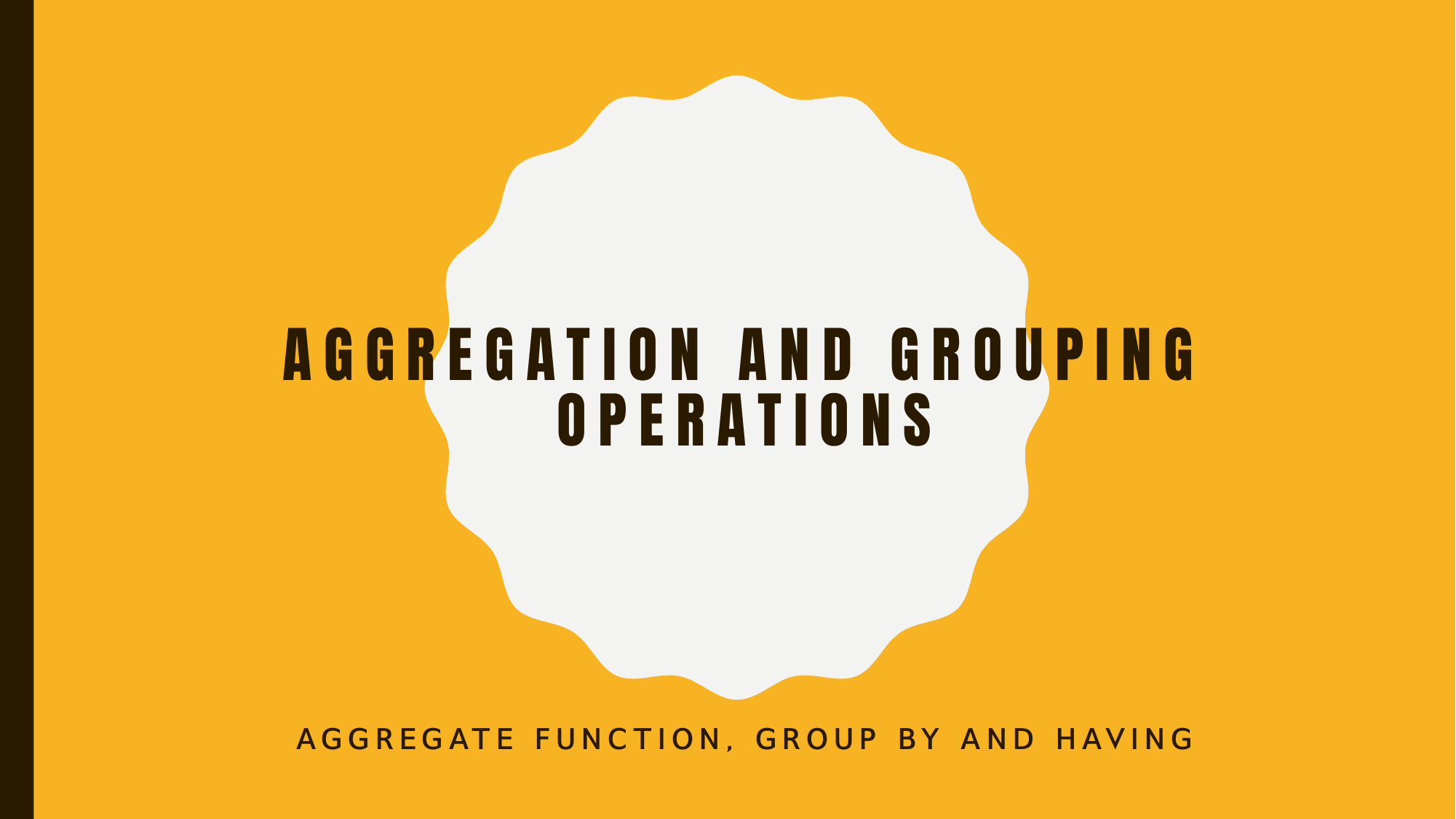

# Aggregation and Grouping operations
Aggregate function, group by and having